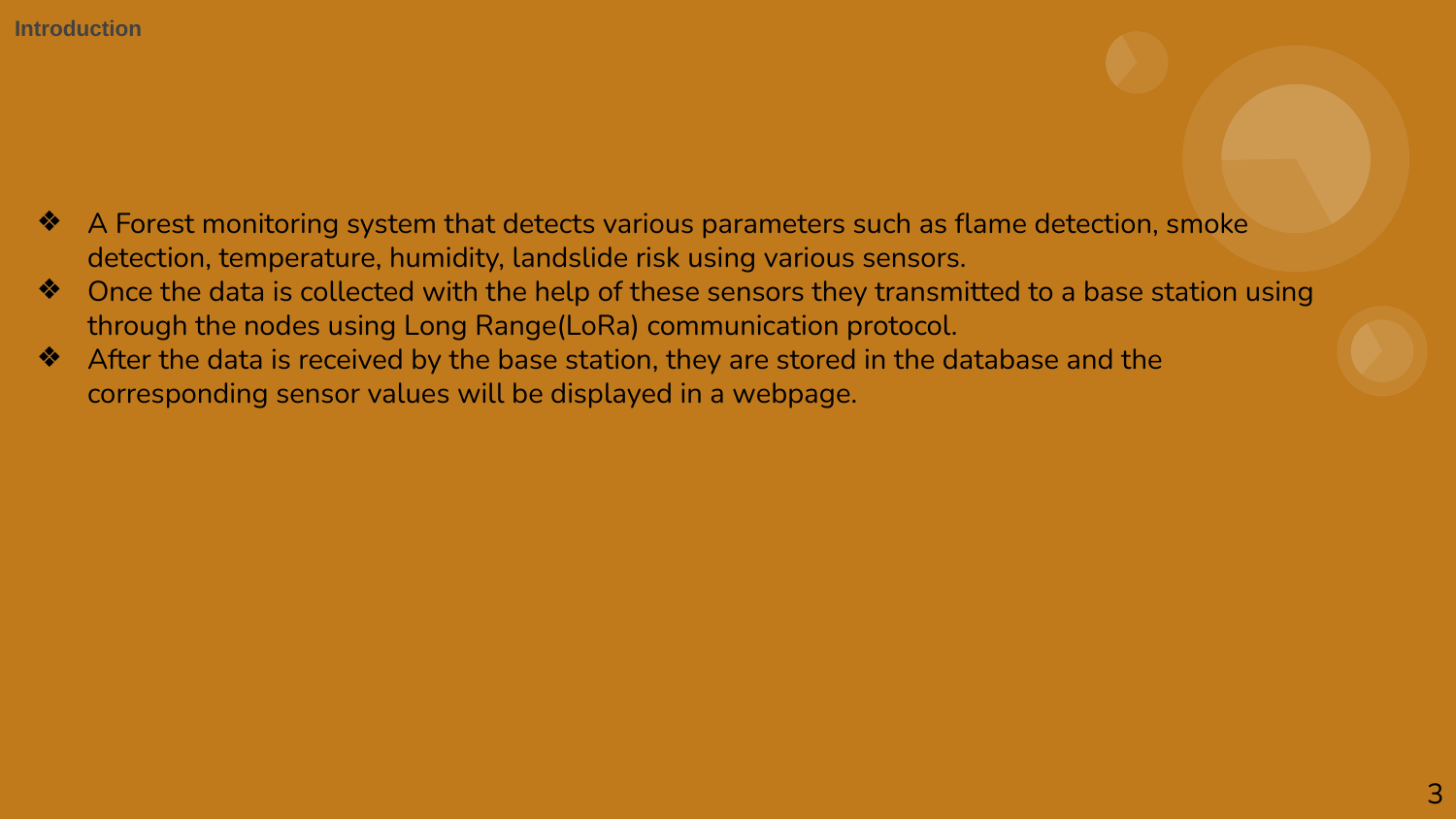

# Introduction
A Forest monitoring system that detects various parameters such as flame detection, smoke detection, temperature, humidity, landslide risk using various sensors.
Once the data is collected with the help of these sensors they transmitted to a base station using through the nodes using Long Range(LoRa) communication protocol.
After the data is received by the base station, they are stored in the database and the corresponding sensor values will be displayed in a webpage.
3